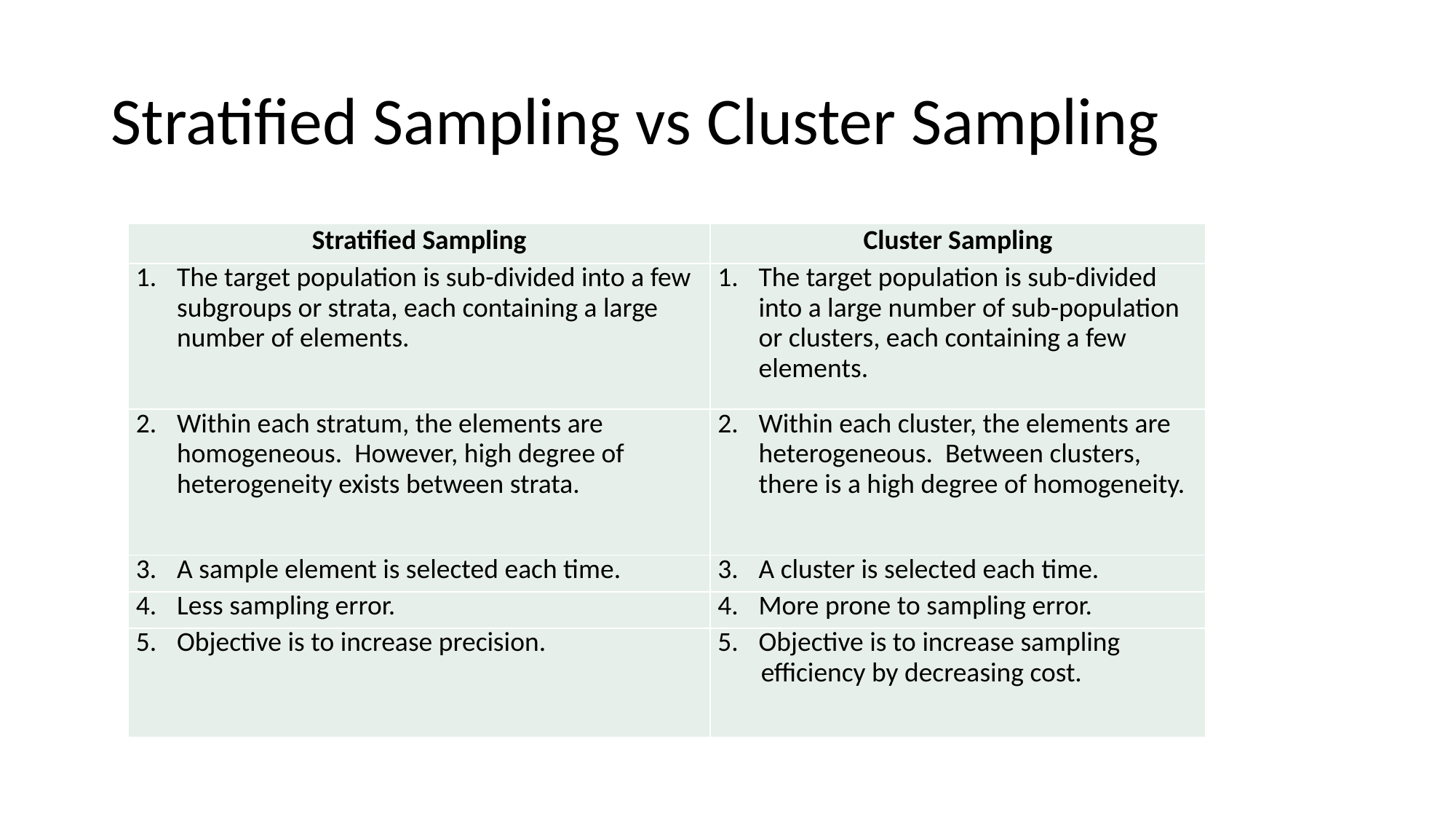

# Stratified Sampling vs Cluster Sampling
| Stratified Sampling | Cluster Sampling |
| --- | --- |
| The target population is sub-divided into a few subgroups or strata, each containing a large number of elements. | The target population is sub-divided into a large number of sub-population or clusters, each containing a few elements. |
| Within each stratum, the elements are homogeneous. However, high degree of heterogeneity exists between strata. | Within each cluster, the elements are heterogeneous. Between clusters, there is a high degree of homogeneity. |
| A sample element is selected each time. | A cluster is selected each time. |
| Less sampling error. | More prone to sampling error. |
| Objective is to increase precision. | Objective is to increase sampling efficiency by decreasing cost. |